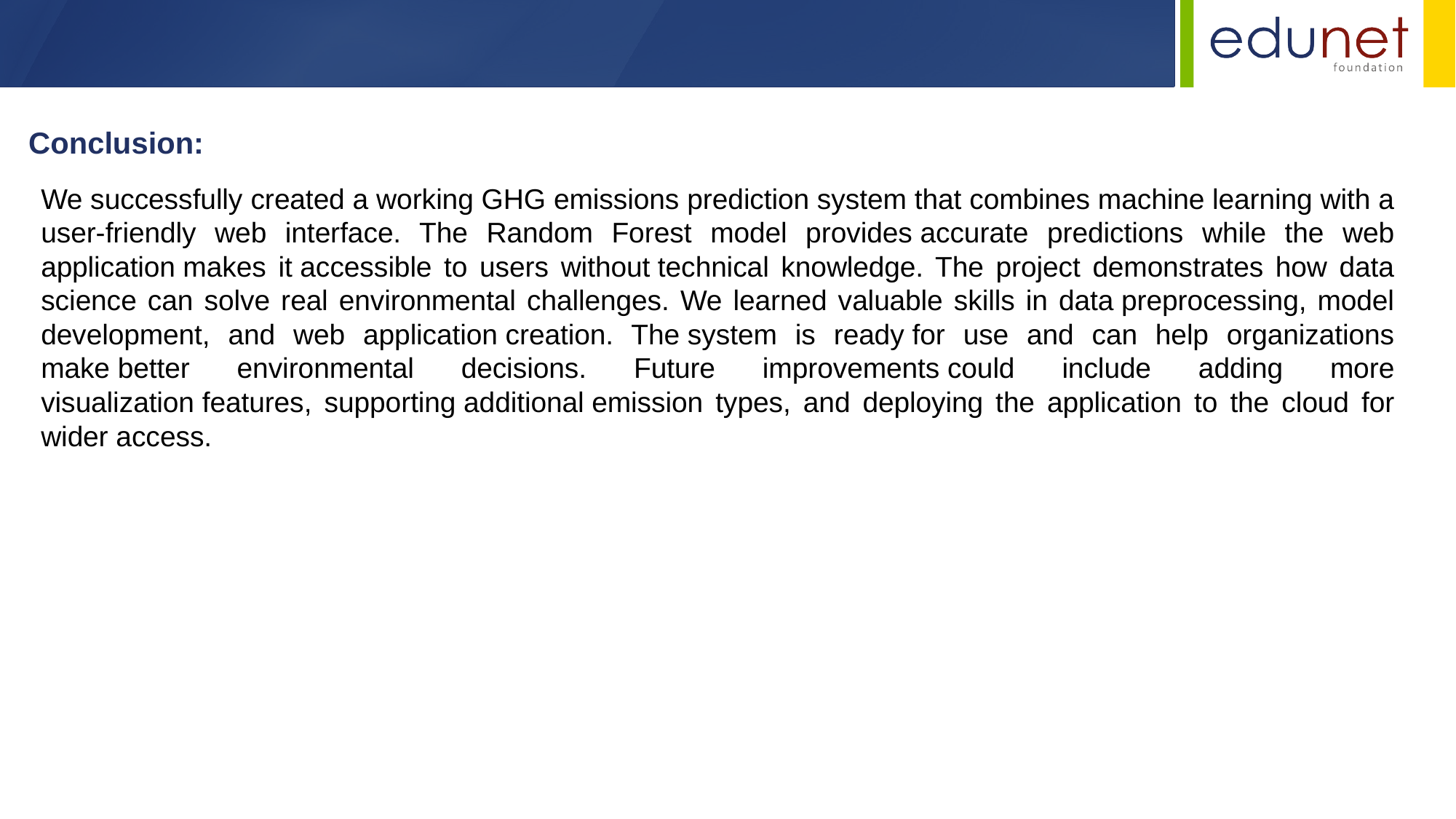

Conclusion:
We successfully created a working GHG emissions prediction system that combines machine learning with a user-friendly web interface. The Random Forest model provides accurate predictions while the web application makes it accessible to users without technical knowledge. The project demonstrates how data science can solve real environmental challenges. We learned valuable skills in data preprocessing, model development, and web application creation. The system is ready for use and can help organizations make better environmental decisions. Future improvements could include adding more visualization features, supporting additional emission types, and deploying the application to the cloud for wider access.